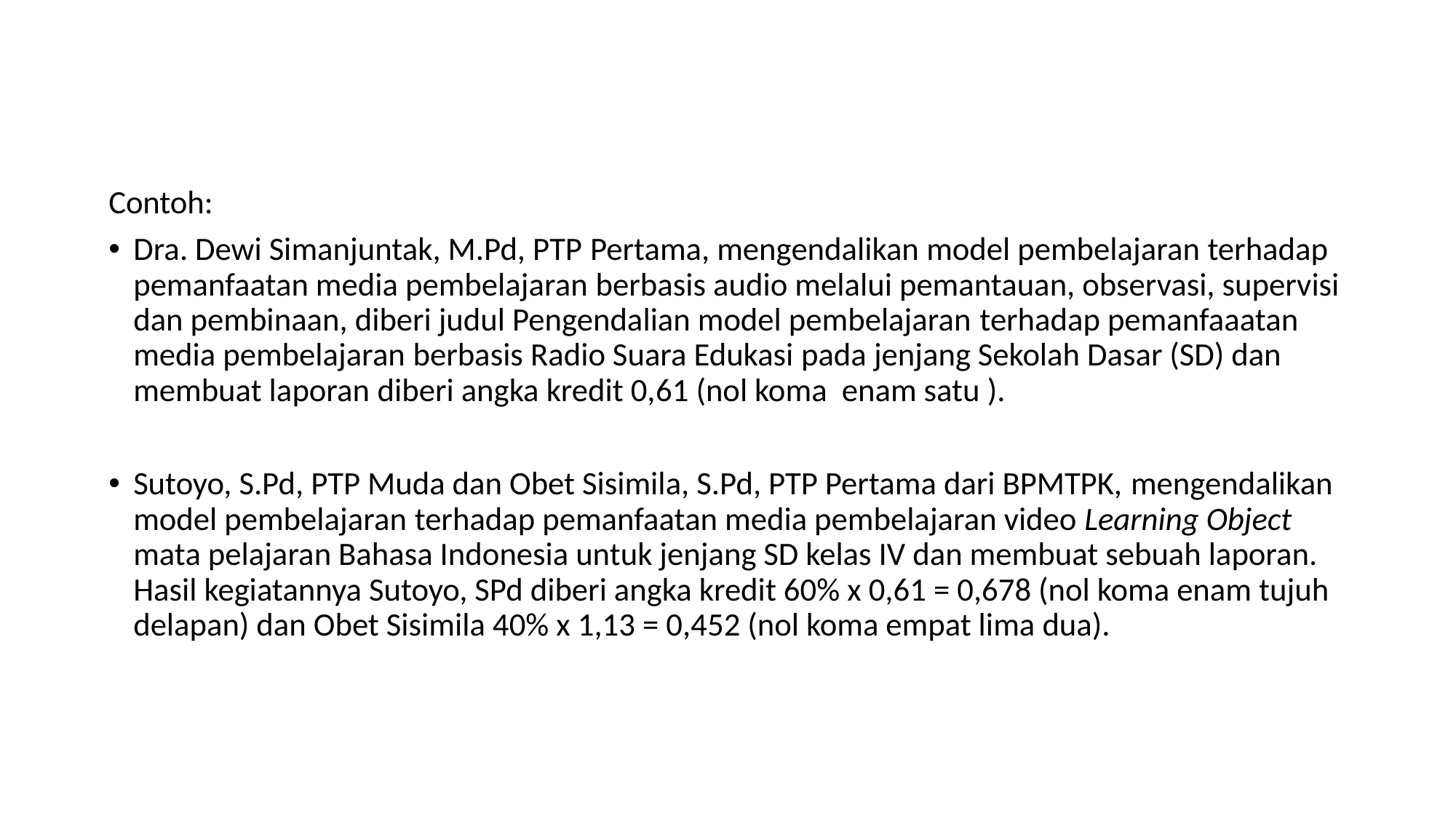

#
Contoh:
Dra. Dewi Simanjuntak, M.Pd, PTP Pertama, mengendalikan model pembelajaran terhadap pemanfaatan media pembelajaran berbasis audio melalui pemantauan, observasi, supervisi dan pembinaan, diberi judul Pengendalian model pembelajaran terhadap pemanfaaatan media pembelajaran berbasis Radio Suara Edukasi pada jenjang Sekolah Dasar (SD) dan membuat laporan diberi angka kredit 0,61 (nol koma  enam satu ).

Sutoyo, S.Pd, PTP Muda dan Obet Sisimila, S.Pd, PTP Pertama dari BPMTPK, mengendalikan model pembelajaran terhadap pemanfaatan media pembelajaran video Learning Object mata pelajaran Bahasa Indonesia untuk jenjang SD kelas IV dan membuat sebuah laporan. Hasil kegiatannya Sutoyo, SPd diberi angka kredit 60% x 0,61 = 0,678 (nol koma enam tujuh delapan) dan Obet Sisimila 40% x 1,13 = 0,452 (nol koma empat lima dua).